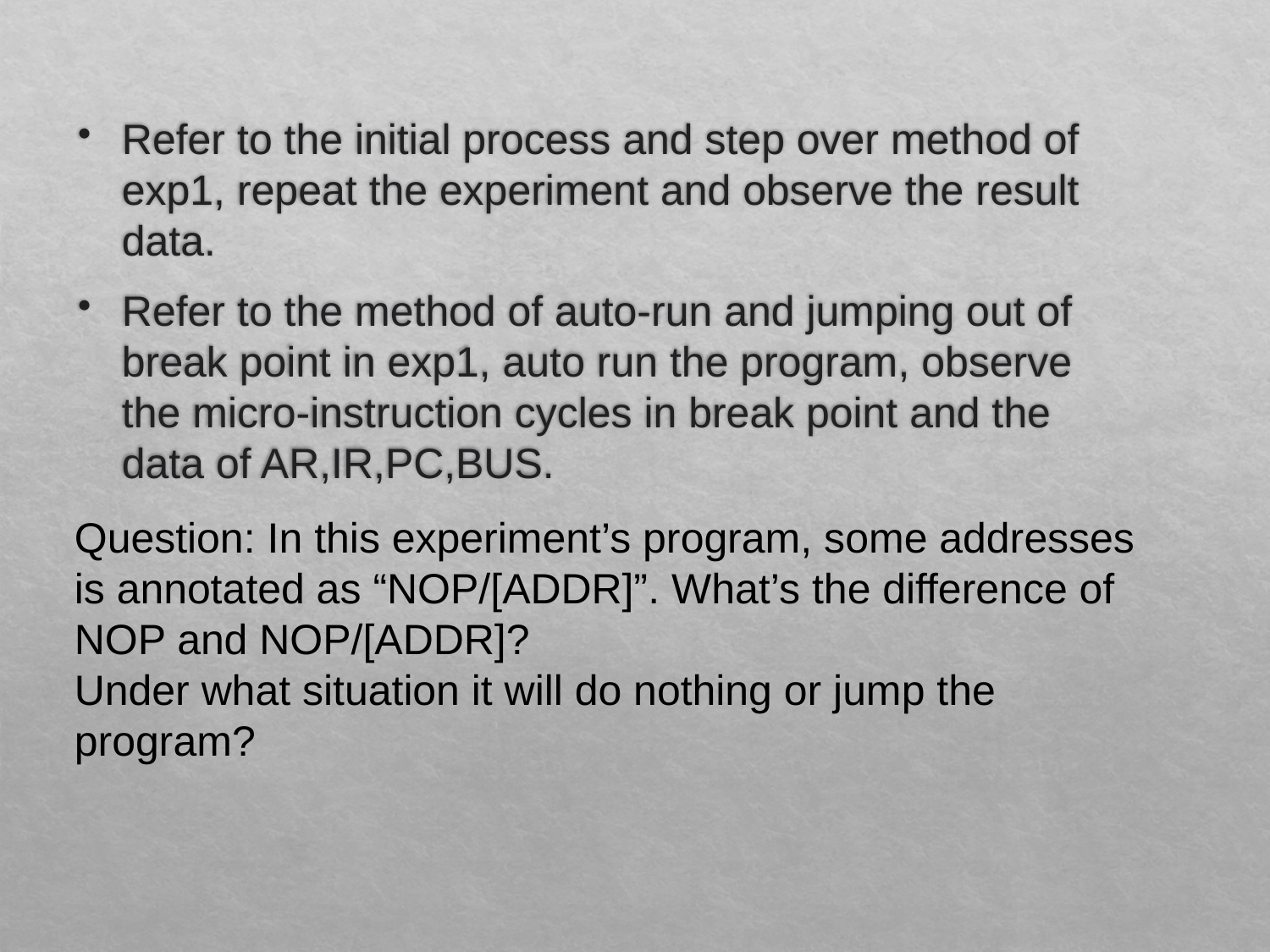

Refer to the initial process and step over method of exp1, repeat the experiment and observe the result data.
Refer to the method of auto-run and jumping out of break point in exp1, auto run the program, observe the micro-instruction cycles in break point and the data of AR,IR,PC,BUS.
Question: In this experiment’s program, some addresses is annotated as “NOP/[ADDR]”. What’s the difference of NOP and NOP/[ADDR]?
Under what situation it will do nothing or jump the program?